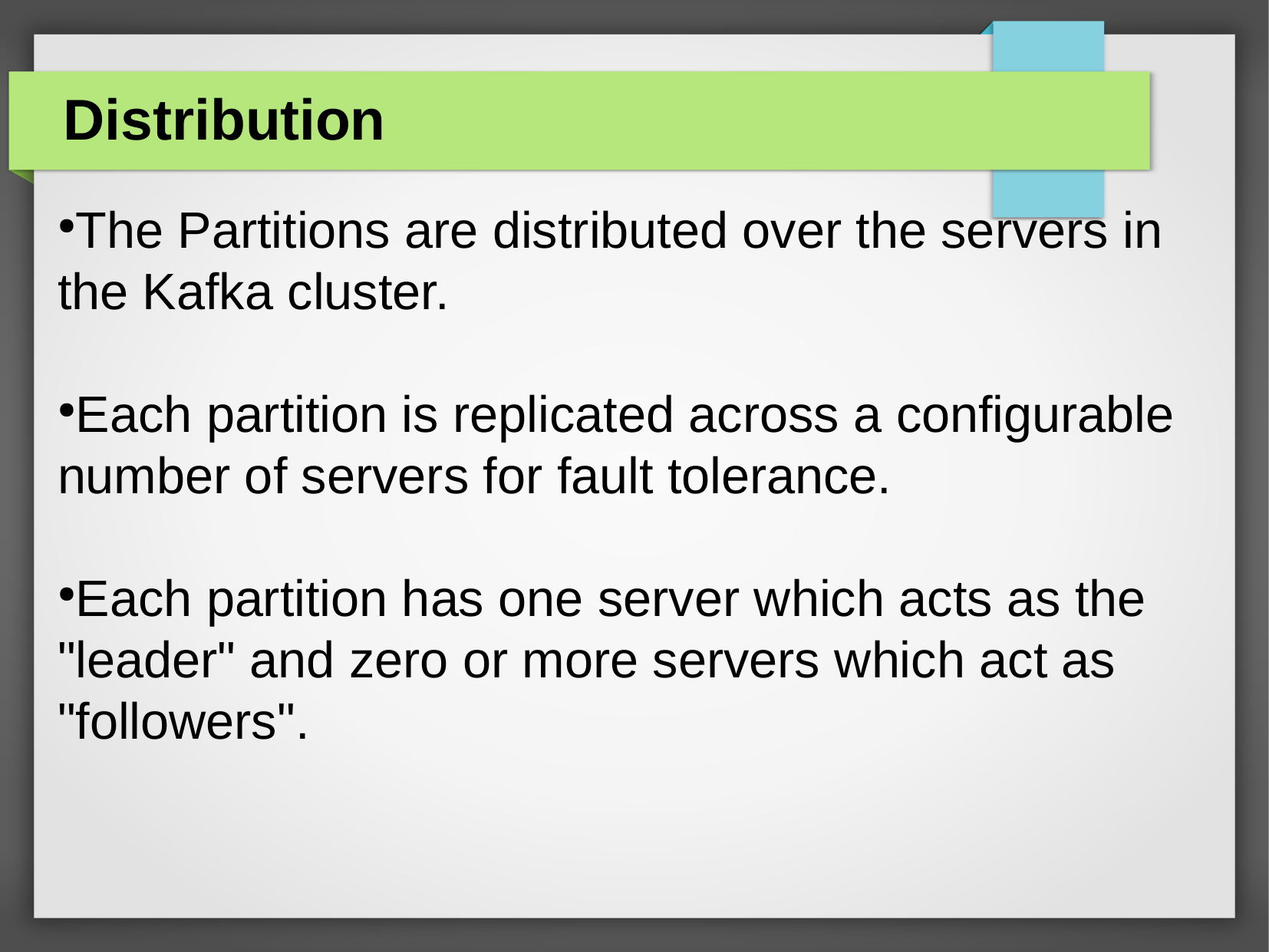

Distribution

The Partitions are distributed over the servers in the Kafka cluster.

Each partition is replicated across a configurable number of servers for fault tolerance.

Each partition has one server which acts as the "leader" and zero or more servers which act as "followers".